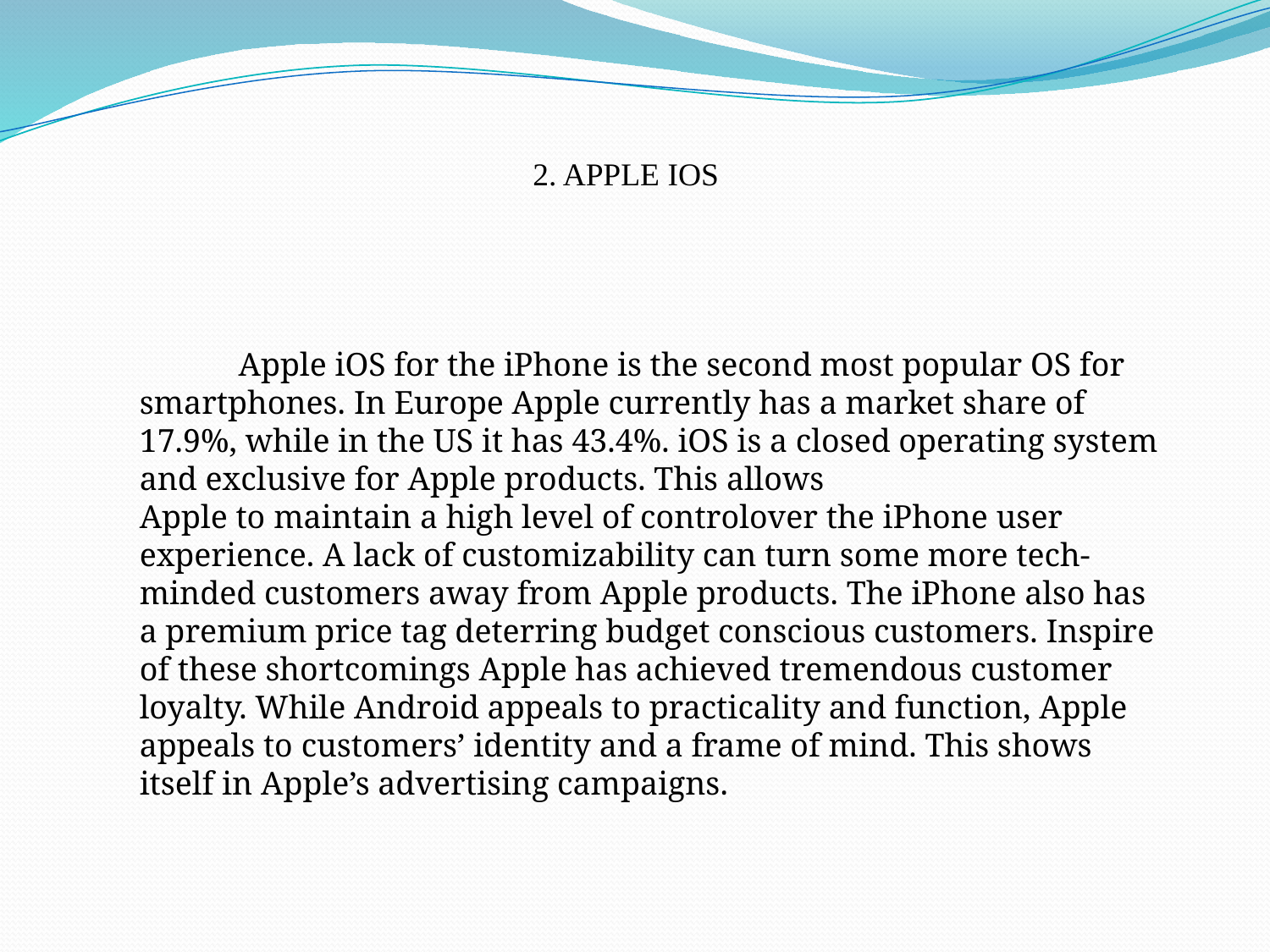

2. APPLE IOS
            Apple iOS for the iPhone is the second most popular OS for smartphones. In Europe Apple currently has a market share of 17.9%, while in the US it has 43.4%. iOS is a closed operating system and exclusive for Apple products. This allows
Apple to maintain a high level of controlover the iPhone user experience. A lack of customizability can turn some more tech-minded customers away from Apple products. The iPhone also has a premium price tag deterring budget conscious customers. Inspire of these shortcomings Apple has achieved tremendous customer loyalty. While Android appeals to practicality and function, Apple appeals to customers’ identity and a frame of mind. This shows itself in Apple’s advertising campaigns.